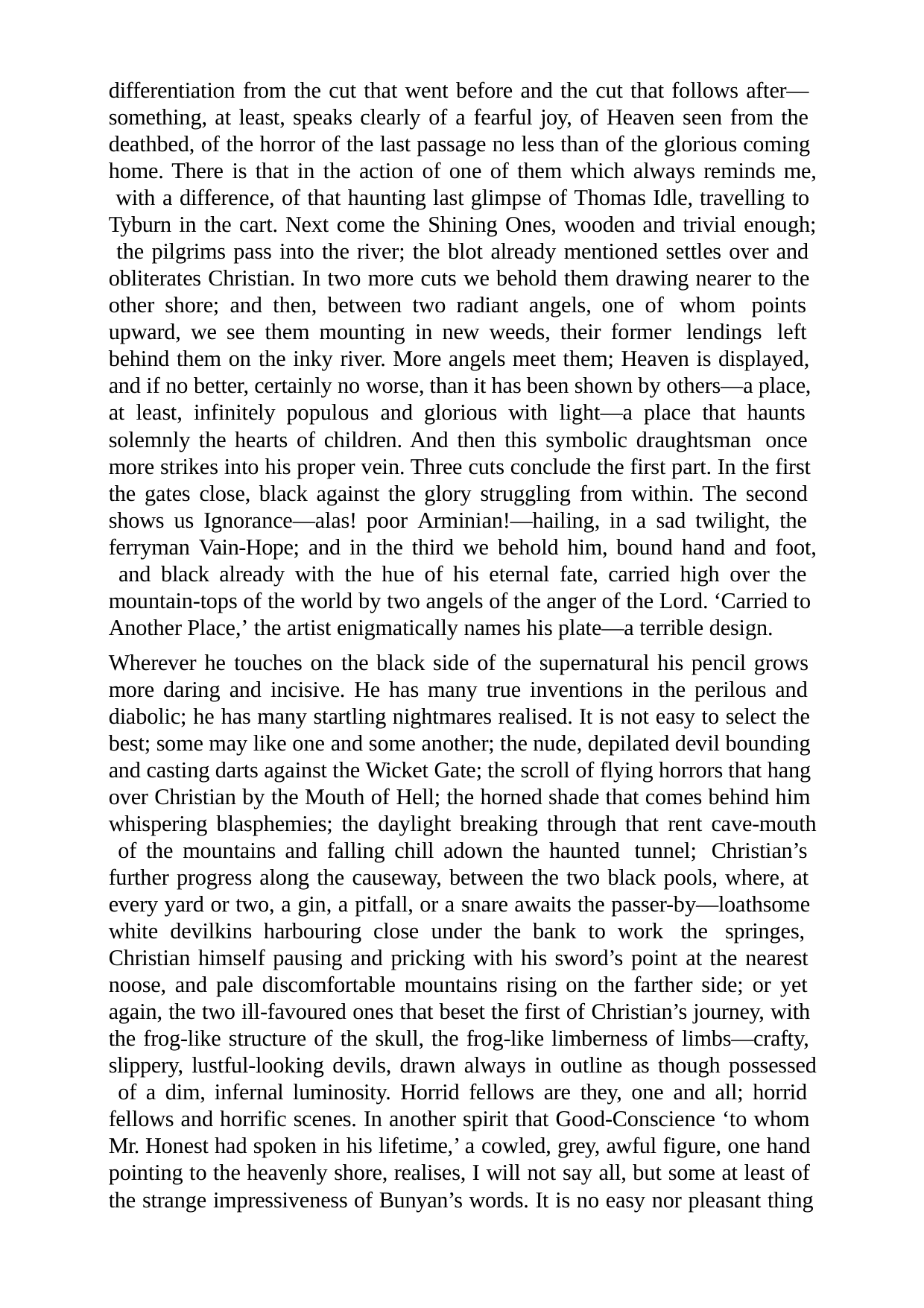

differentiation from the cut that went before and the cut that follows after—  something, at least, speaks clearly of a fearful joy, of Heaven seen from the  deathbed, of the horror of the last passage no less than of the glorious coming  home. There is that in the action of one of them which always reminds me,  with a difference, of that haunting last glimpse of Thomas Idle, travelling to  Tyburn in the cart. Next come the Shining Ones, wooden and trivial enough;  the pilgrims pass into the river; the blot already mentioned settles over and  obliterates Christian. In two more cuts we behold them drawing nearer to the  other shore; and then, between two radiant angels, one of whom points  upward, we see them mounting in new weeds, their former lendings left  behind them on the inky river. More angels meet them; Heaven is displayed,  and if no better, certainly no worse, than it has been shown by others—a place,  at least, infinitely populous and glorious with light—a place that haunts  solemnly the hearts of children. And then this symbolic draughtsman once  more strikes into his proper vein. Three cuts conclude the first part. In the first  the gates close, black against the glory struggling from within. The second  shows us Ignorance—alas! poor Arminian!—hailing, in a sad twilight, the  ferryman Vain-Hope; and in the third we behold him, bound hand and foot,  and black already with the hue of his eternal fate, carried high over the  mountain-tops of the world by two angels of the anger of the Lord. ‘Carried to  Another Place,’ the artist enigmatically names his plate—a terrible design.
Wherever he touches on the black side of the supernatural his pencil grows  more daring and incisive. He has many true inventions in the perilous and  diabolic; he has many startling nightmares realised. It is not easy to select the  best; some may like one and some another; the nude, depilated devil bounding  and casting darts against the Wicket Gate; the scroll of flying horrors that hang  over Christian by the Mouth of Hell; the horned shade that comes behind him  whispering blasphemies; the daylight breaking through that rent cave-mouth  of the mountains and falling chill adown the haunted tunnel; Christian’s  further progress along the causeway, between the two black pools, where, at  every yard or two, a gin, a pitfall, or a snare awaits the passer-by—loathsome  white devilkins harbouring close under the bank to work the springes,  Christian himself pausing and pricking with his sword’s point at the nearest  noose, and pale discomfortable mountains rising on the farther side; or yet  again, the two ill-favoured ones that beset the first of Christian’s journey, with  the frog-like structure of the skull, the frog-like limberness of limbs—crafty,  slippery, lustful-looking devils, drawn always in outline as though possessed  of a dim, infernal luminosity. Horrid fellows are they, one and all; horrid  fellows and horrific scenes. In another spirit that Good-Conscience ‘to whom  Mr. Honest had spoken in his lifetime,’ a cowled, grey, awful figure, one hand  pointing to the heavenly shore, realises, I will not say all, but some at least of  the strange impressiveness of Bunyan’s words. It is no easy nor pleasant thing